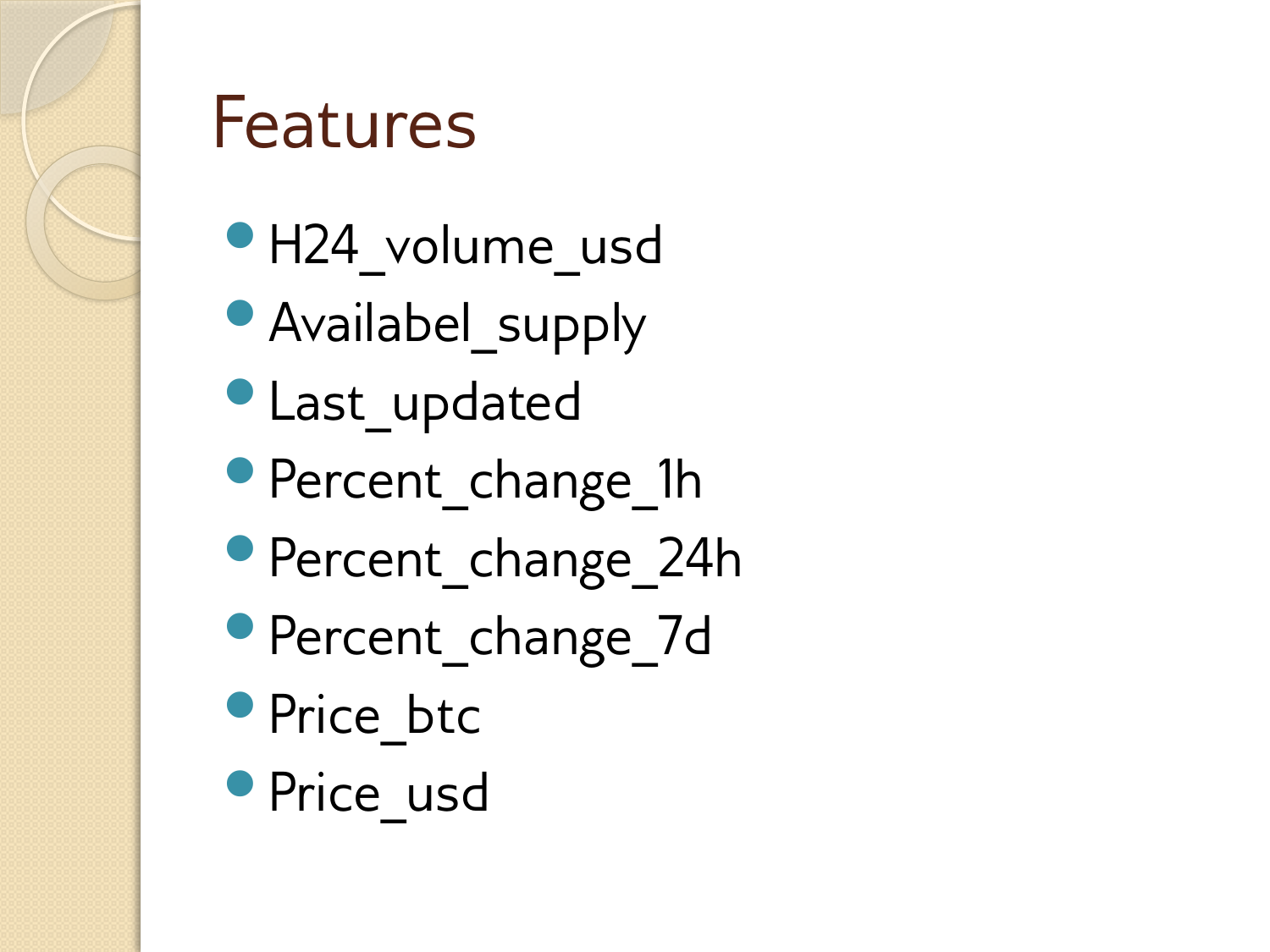

# Features
H24_volume_usd
Availabel_supply
Last_updated
Percent_change_1h
Percent_change_24h
Percent_change_7d
Price_btc
Price_usd